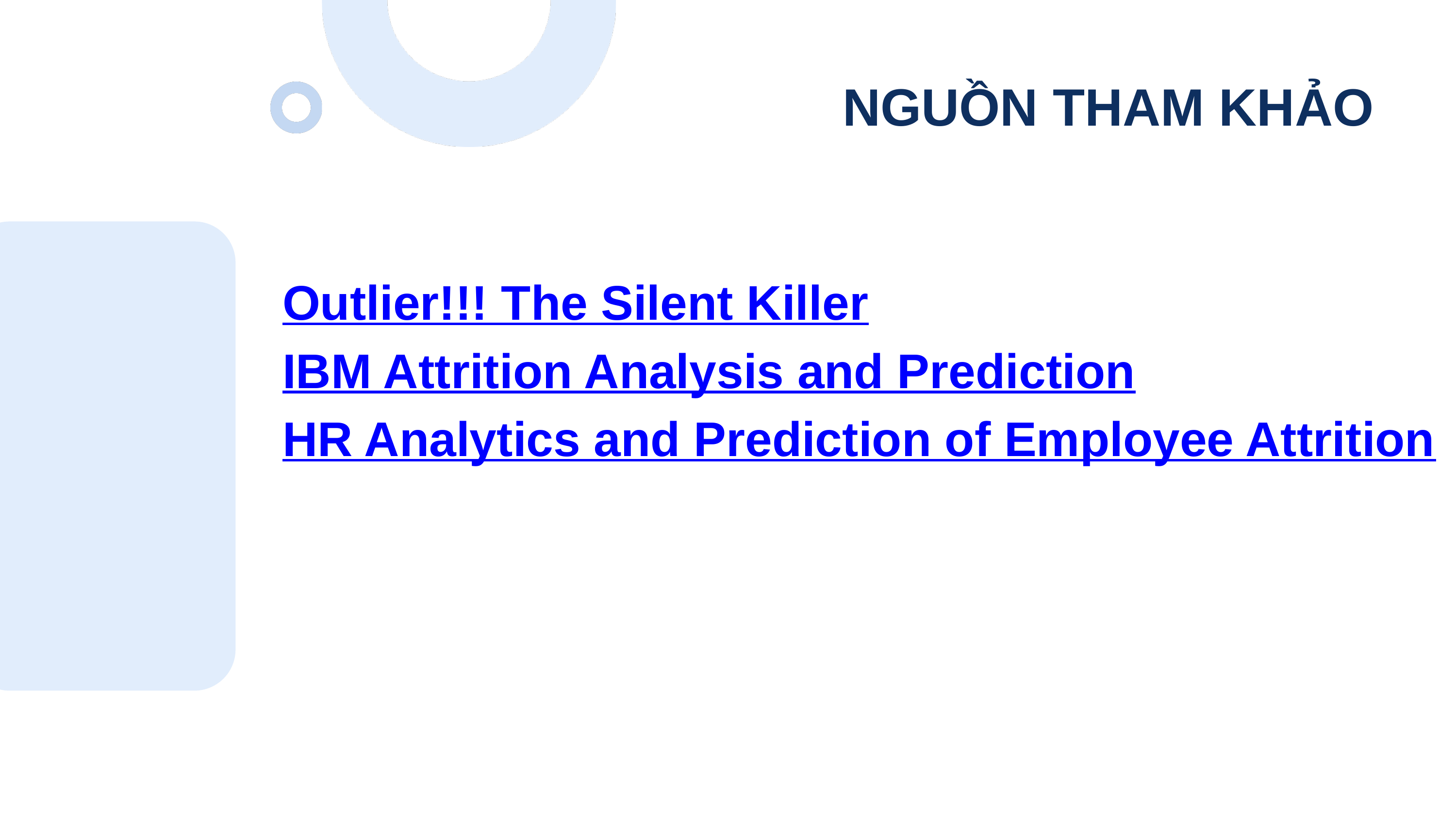

NGUỒN THAM KHẢO

Outlier!!! The Silent Killer
IBM Attrition Analysis and Prediction
HR Analytics and Prediction of Employee Attrition